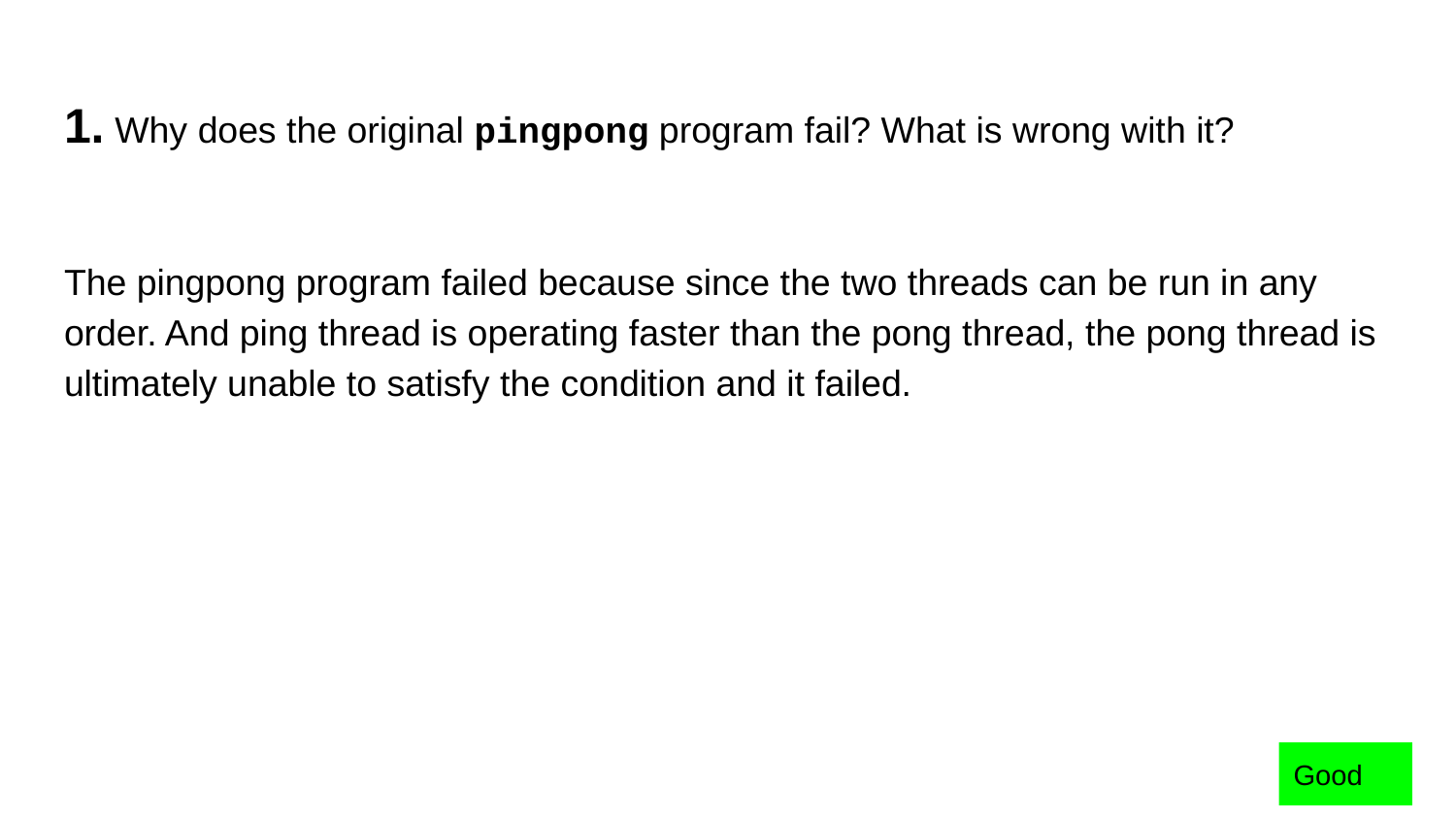

# 1. Why does the original pingpong program fail? What is wrong with it?

The pingpong program failed because since the two threads can be run in any order. And ping thread is operating faster than the pong thread, the pong thread is ultimately unable to satisfy the condition and it failed.

Good